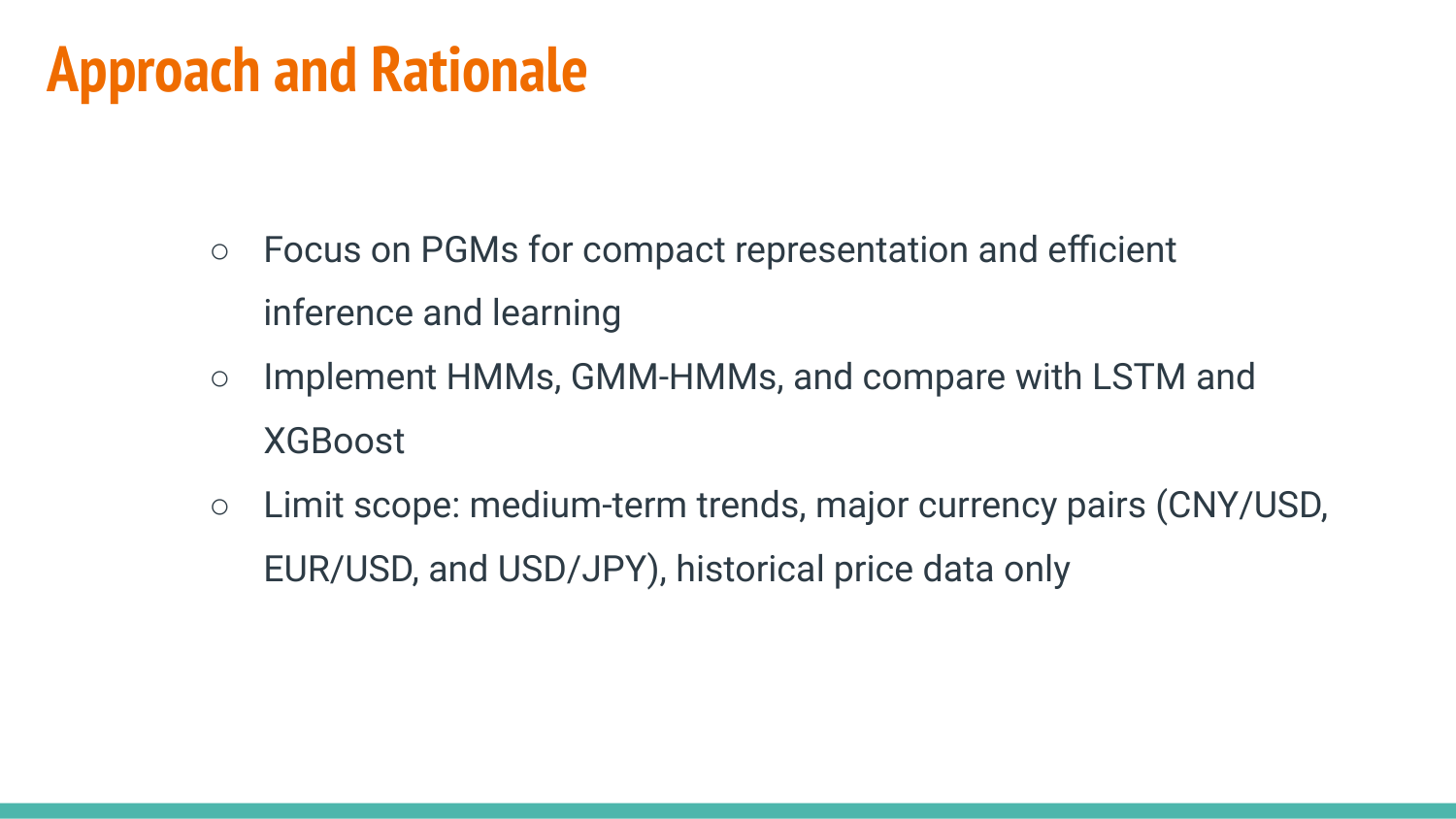

# Approach and Rationale
Focus on PGMs for compact representation and efficient inference and learning
Implement HMMs, GMM-HMMs, and compare with LSTM and XGBoost
Limit scope: medium-term trends, major currency pairs (CNY/USD, EUR/USD, and USD/JPY), historical price data only